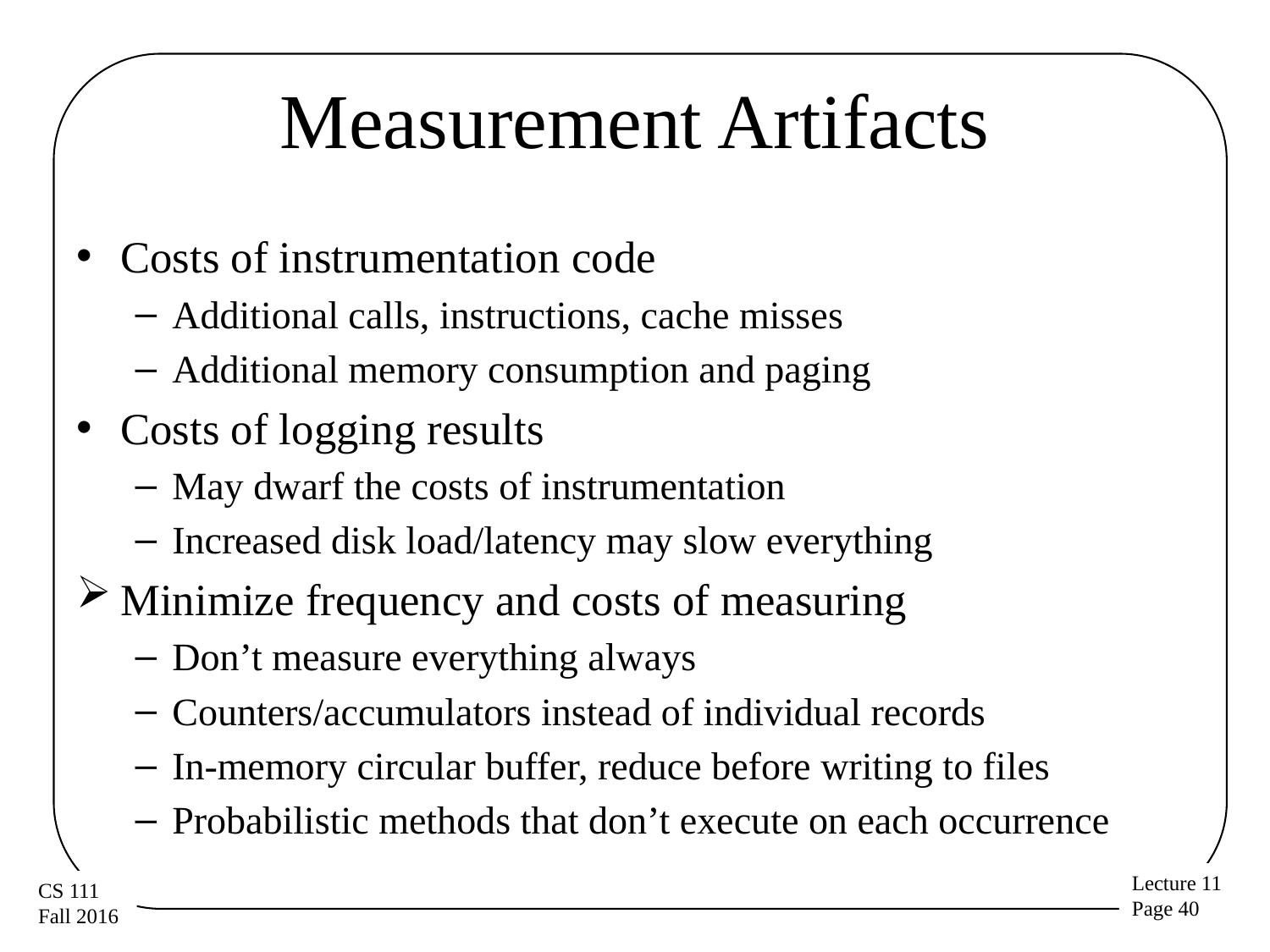

# Measurement Artifacts
Costs of instrumentation code
Additional calls, instructions, cache misses
Additional memory consumption and paging
Costs of logging results
May dwarf the costs of instrumentation
Increased disk load/latency may slow everything
Minimize frequency and costs of measuring
Don’t measure everything always
Counters/accumulators instead of individual records
In-memory circular buffer, reduce before writing to files
Probabilistic methods that don’t execute on each occurrence